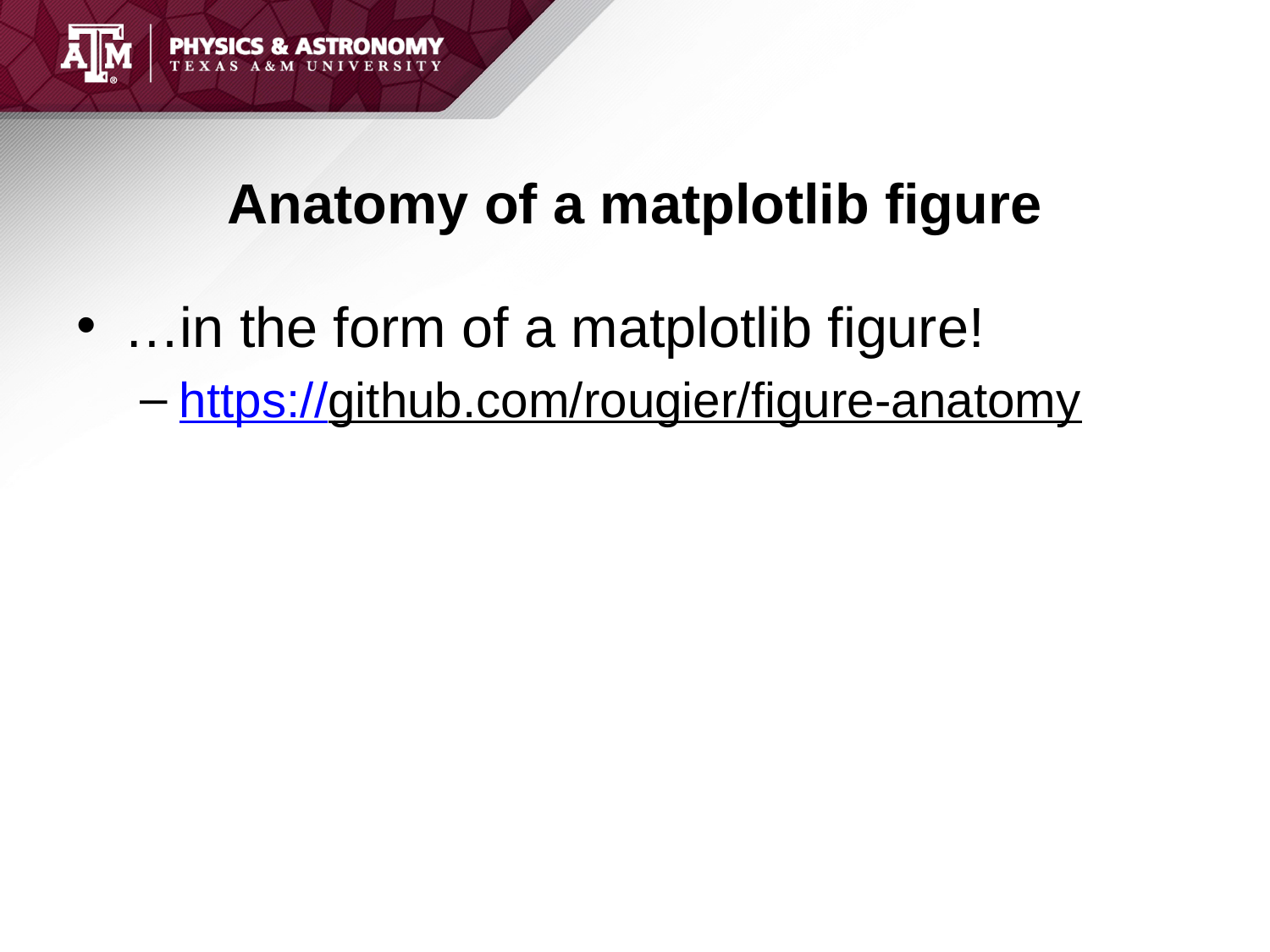

# Anatomy of a matplotlib figure
…in the form of a matplotlib figure!
https://github.com/rougier/figure-anatomy